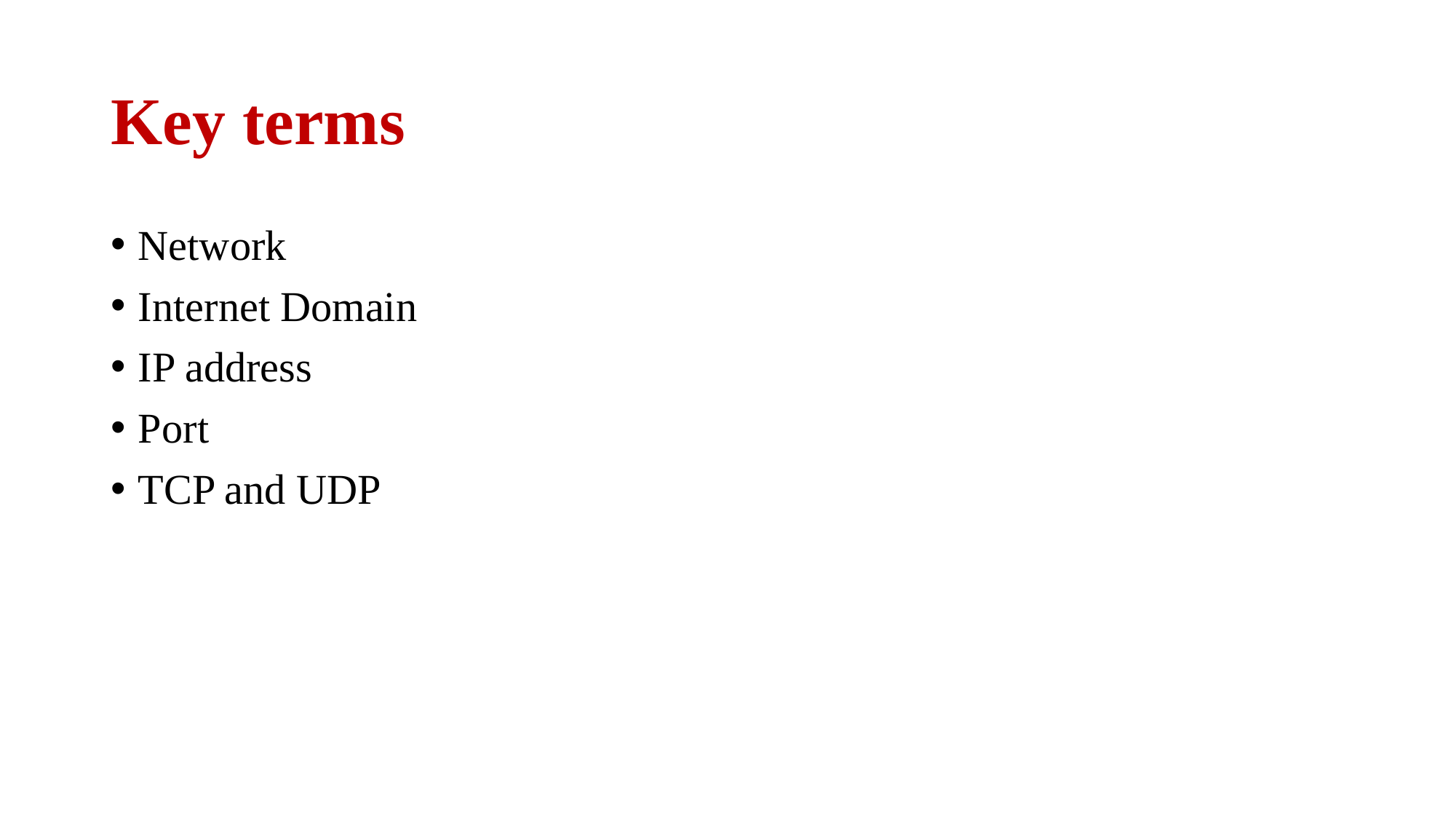

# Key terms
Network
Internet Domain
IP address
Port
TCP and UDP